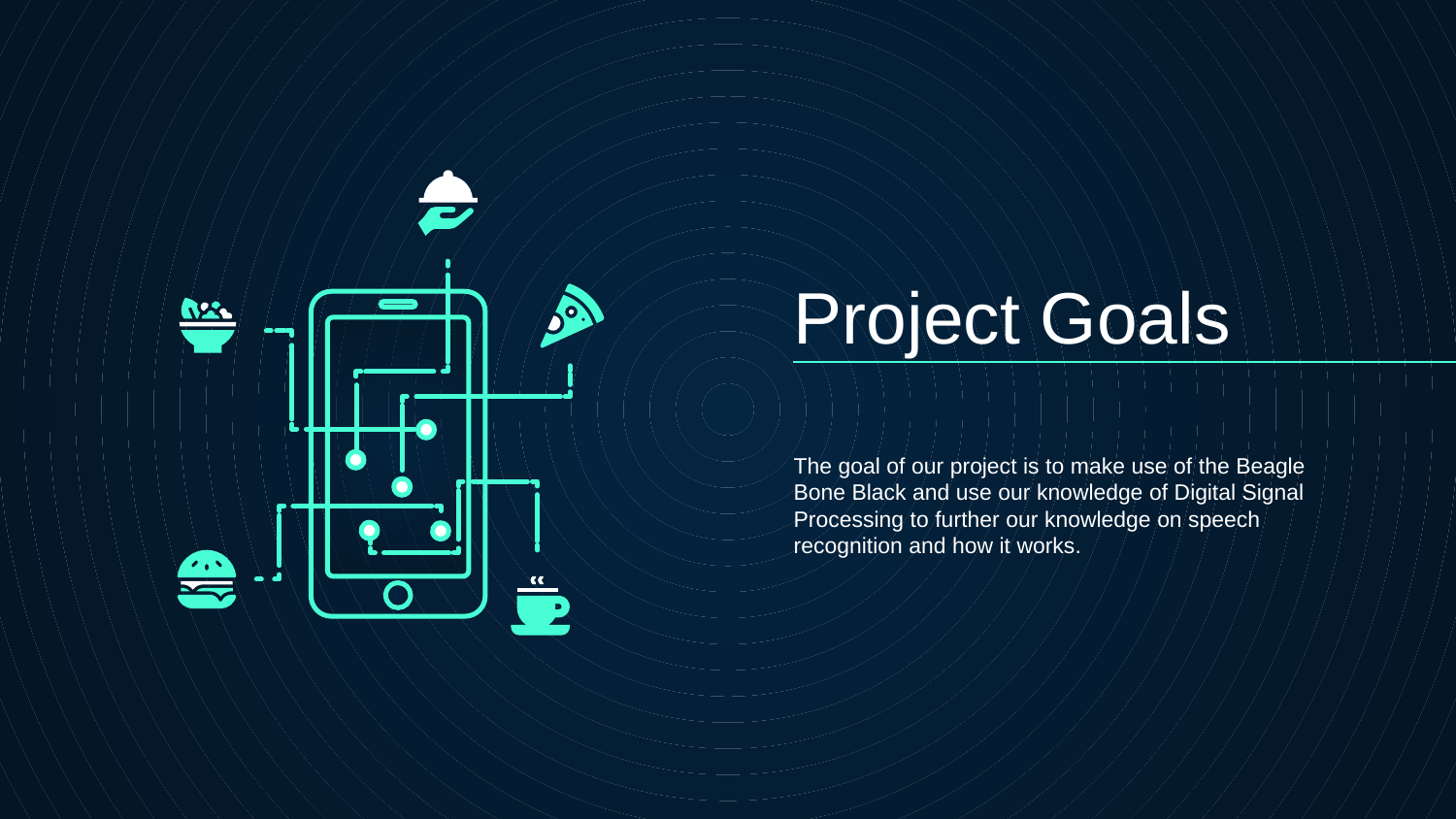

# Project Goals

The goal of our project is to make use of the Beagle Bone Black and use our knowledge of Digital Signal Processing to further our knowledge on speech recognition and how it works.